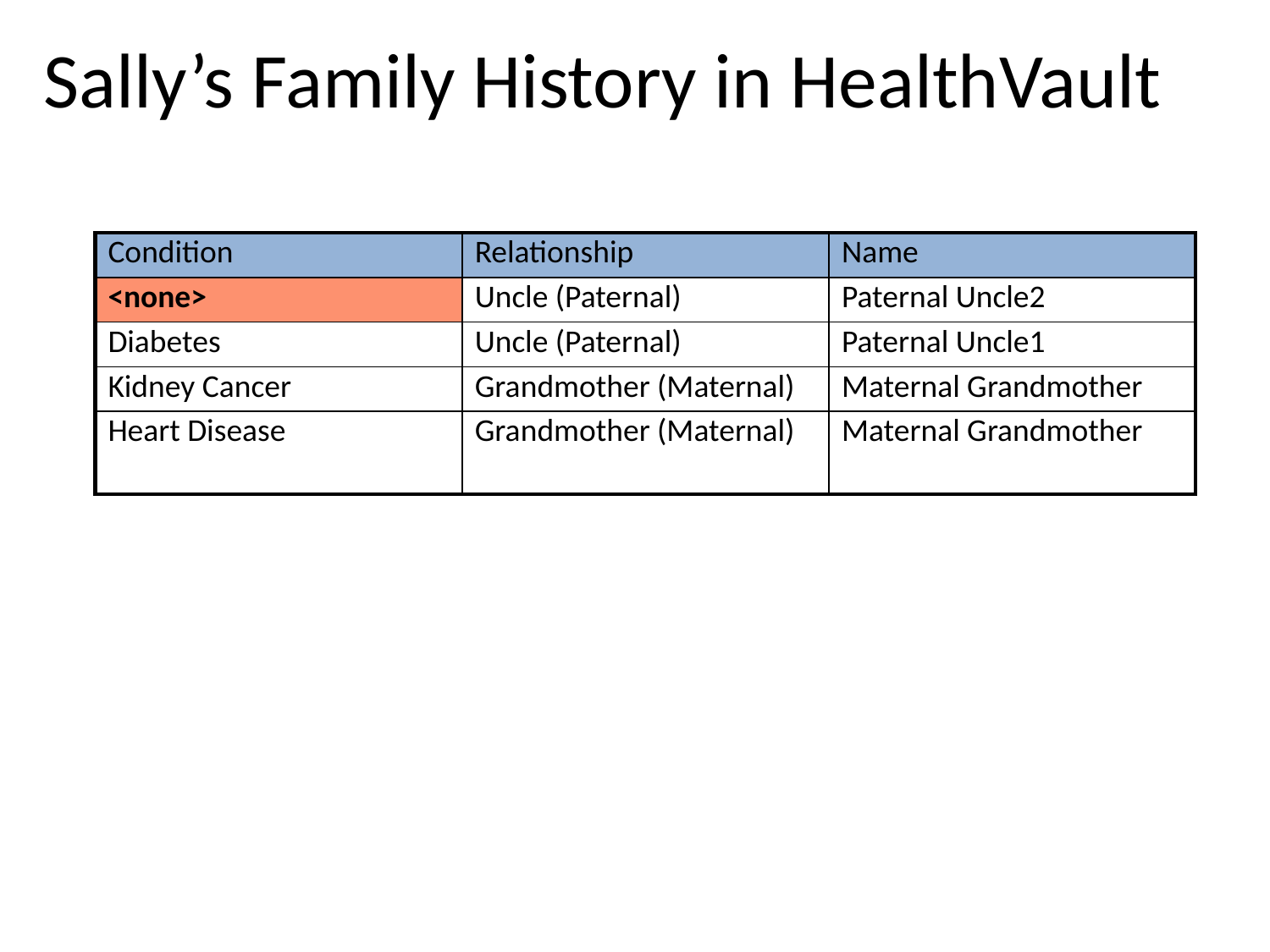

Sally’s Family History in HealthVault
| Condition | Relationship | Name |
| --- | --- | --- |
| <none> | Uncle (Paternal) | Paternal Uncle2 |
| Diabetes | Uncle (Paternal) | Paternal Uncle1 |
| Kidney Cancer | Grandmother (Maternal) | Maternal Grandmother |
| Heart Disease | Grandmother (Maternal) | Maternal Grandmother |